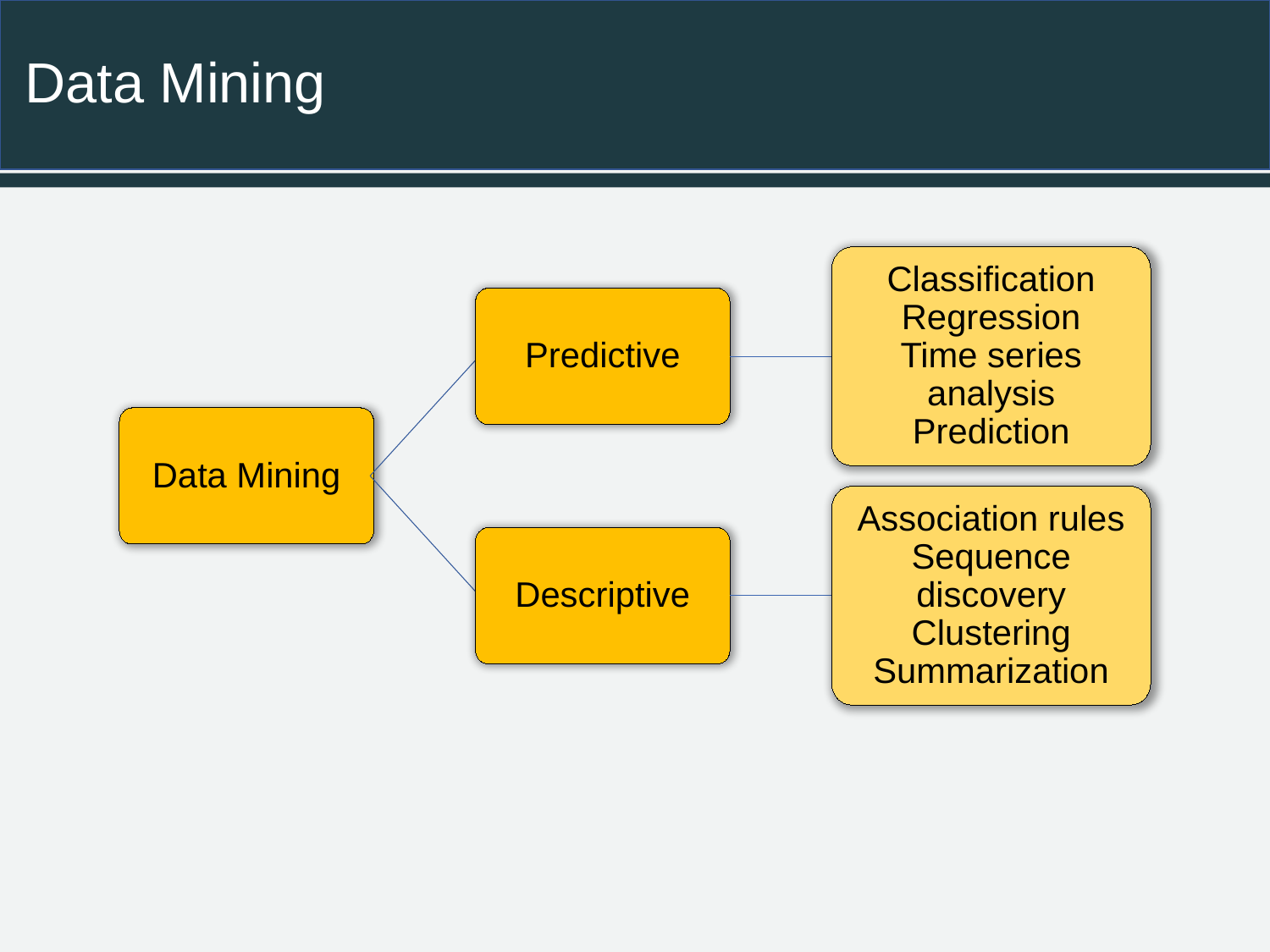

# Data Mining
Classification
Regression
Time series analysis
Prediction
Predictive

Data Mining

Association rules
Sequence discovery
Clustering
Summarization
Descriptive